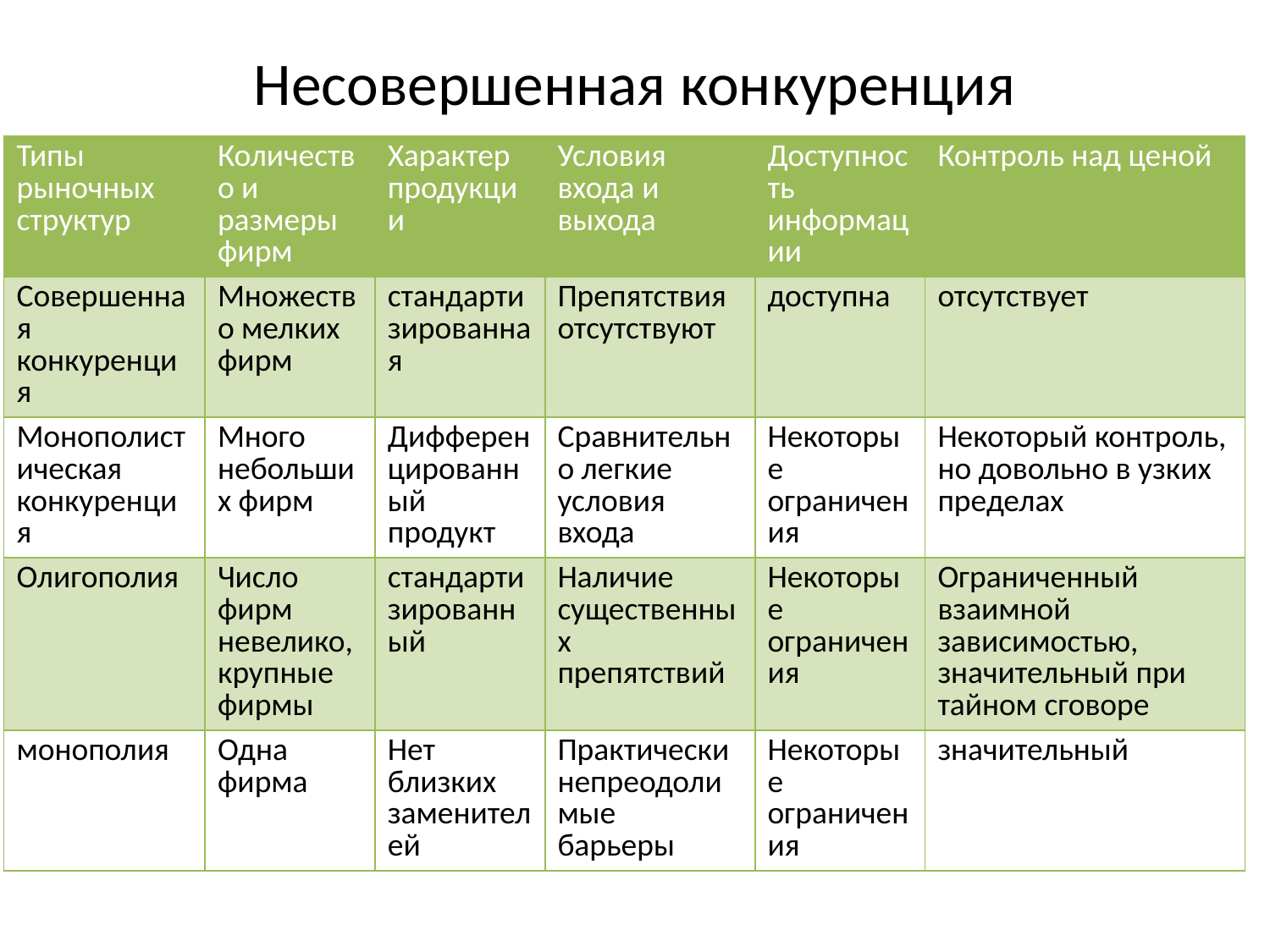

# Несовершенная конкуренция
| Типы рыночных структур | Количество и размеры фирм | Характер продукции | Условия входа и выхода | Доступность информации | Контроль над ценой |
| --- | --- | --- | --- | --- | --- |
| Совершенная конкуренция | Множество мелких фирм | стандартизированная | Препятствия отсутствуют | доступна | отсутствует |
| Монополистическая конкуренция | Много небольших фирм | Дифференцированный продукт | Сравнительно легкие условия входа | Некоторые ограничения | Некоторый контроль, но довольно в узких пределах |
| Олигополия | Число фирм невелико, крупные фирмы | стандартизированный | Наличие существенных препятствий | Некоторые ограничения | Ограниченный взаимной зависимостью, значительный при тайном сговоре |
| монополия | Одна фирма | Нет близких заменителей | Практически непреодолимые барьеры | Некоторые ограничения | значительный |